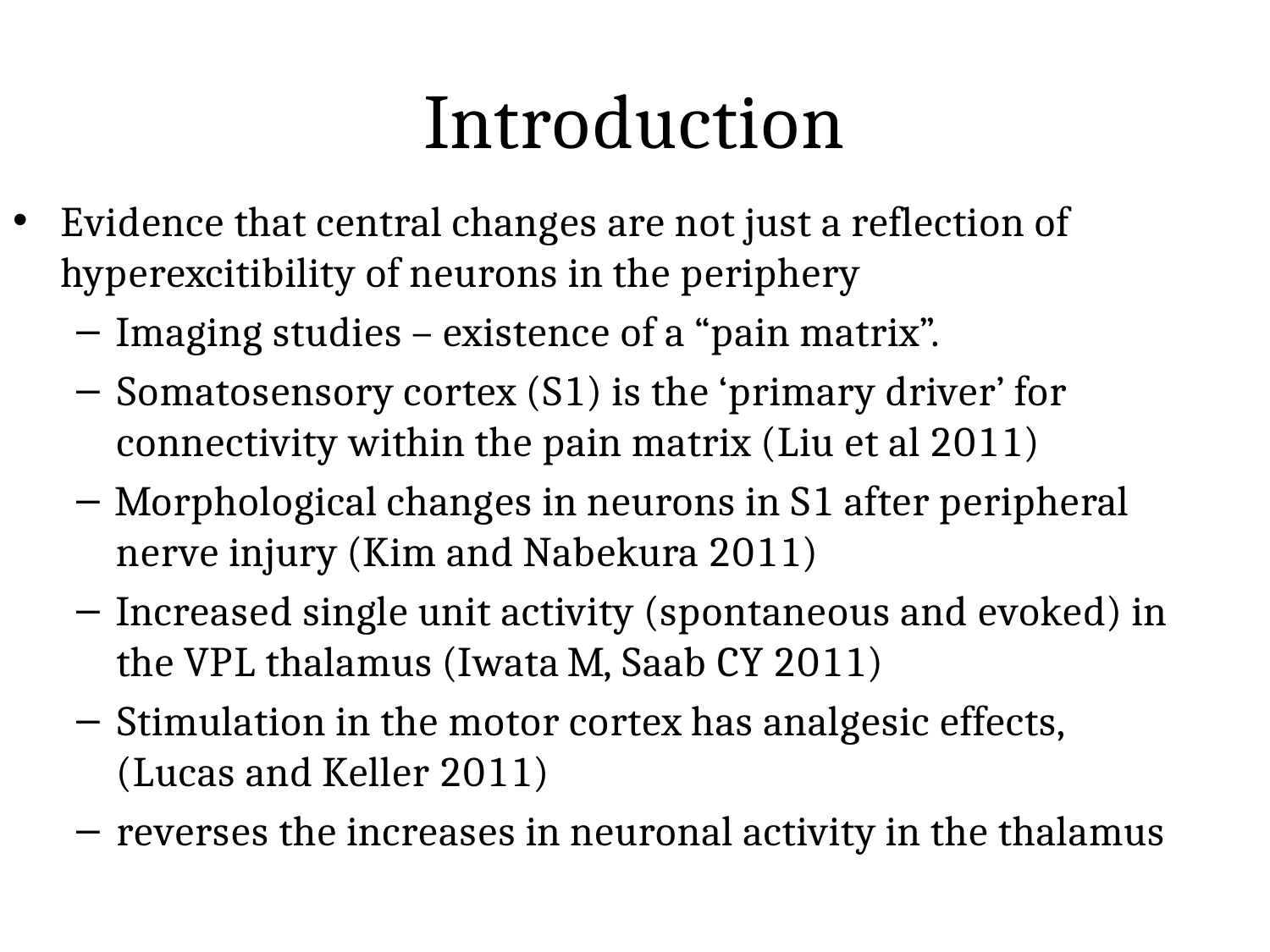

# Introduction
Evidence that central changes are not just a reflection of hyperexcitibility of neurons in the periphery
Imaging studies – existence of a “pain matrix”.
Somatosensory cortex (S1) is the ‘primary driver’ for connectivity within the pain matrix (Liu et al 2011)
Morphological changes in neurons in S1 after peripheral nerve injury (Kim and Nabekura 2011)
Increased single unit activity (spontaneous and evoked) in the VPL thalamus (Iwata M, Saab CY 2011)
Stimulation in the motor cortex has analgesic effects, (Lucas and Keller 2011)
reverses the increases in neuronal activity in the thalamus